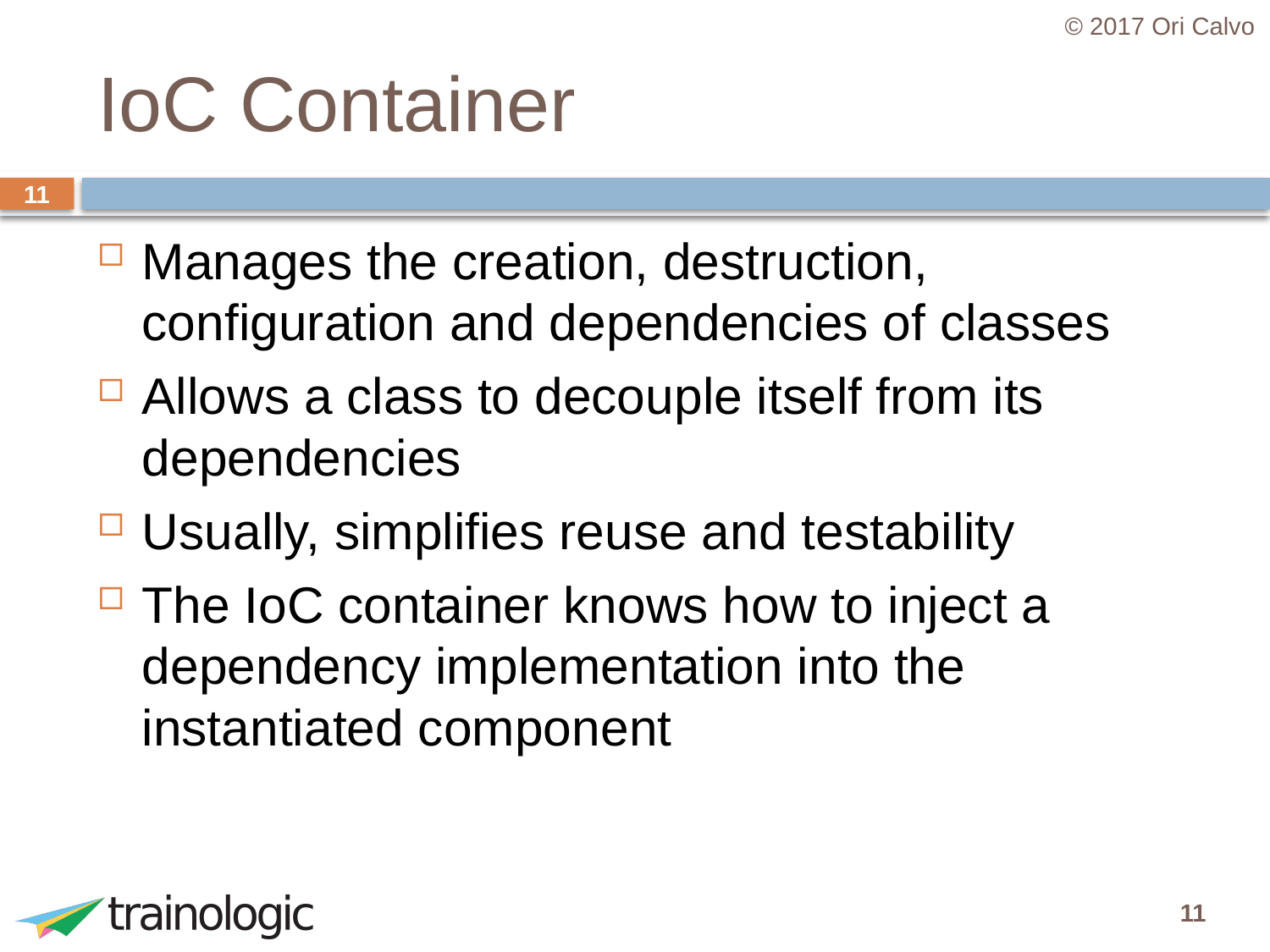

© 2017 Ori Calvo
# IoC Container
11
Manages the creation, destruction, configuration and dependencies of classes
Allows a class to decouple itself from its dependencies
Usually, simplifies reuse and testability
The IoC container knows how to inject a dependency implementation into the instantiated component